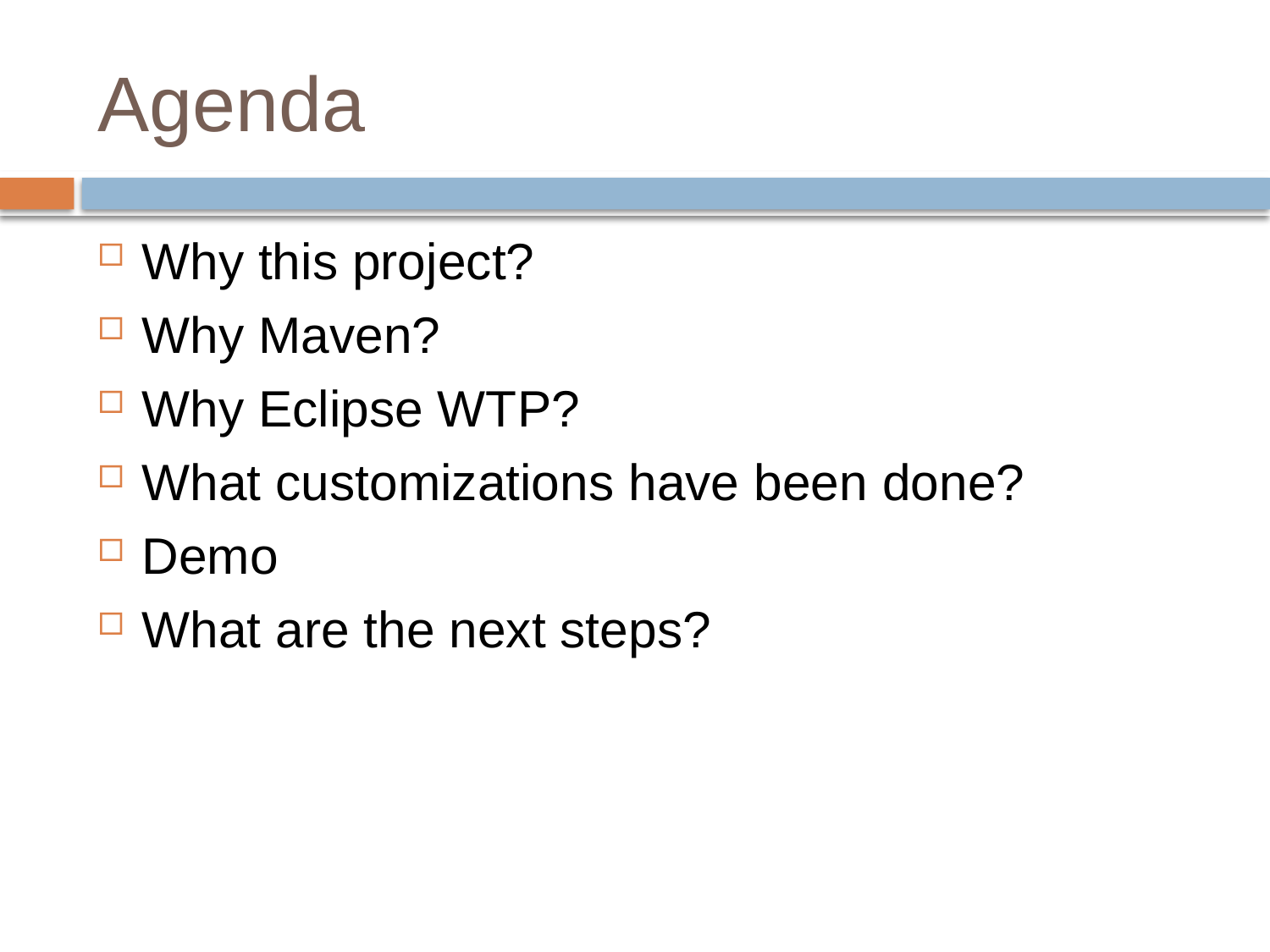

# Agenda
Why this project?
Why Maven?
Why Eclipse WTP?
What customizations have been done?
Demo
What are the next steps?